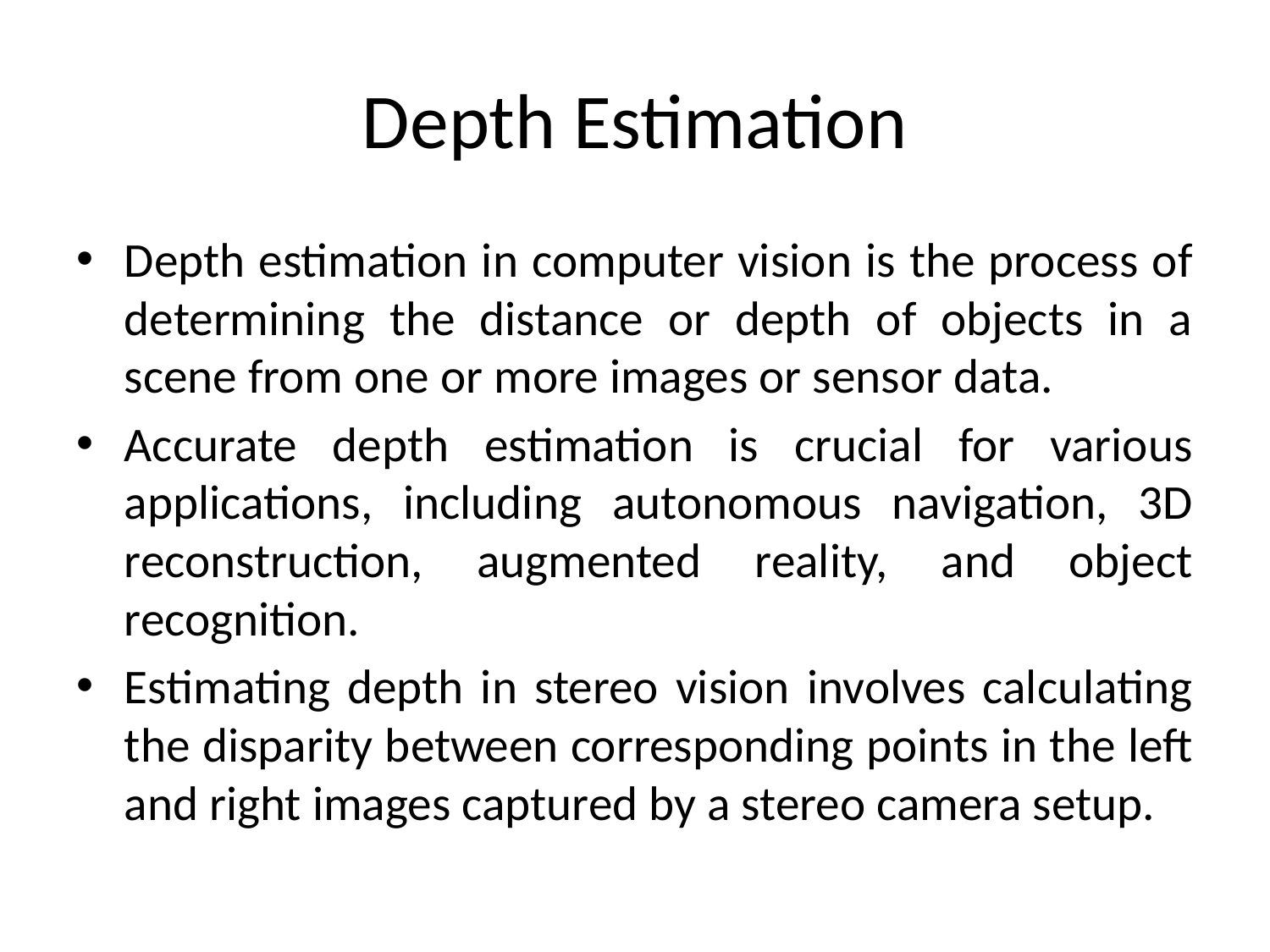

# Depth Estimation
Depth estimation in computer vision is the process of determining the distance or depth of objects in a scene from one or more images or sensor data.
Accurate depth estimation is crucial for various applications, including autonomous navigation, 3D reconstruction, augmented reality, and object recognition.
Estimating depth in stereo vision involves calculating the disparity between corresponding points in the left and right images captured by a stereo camera setup.